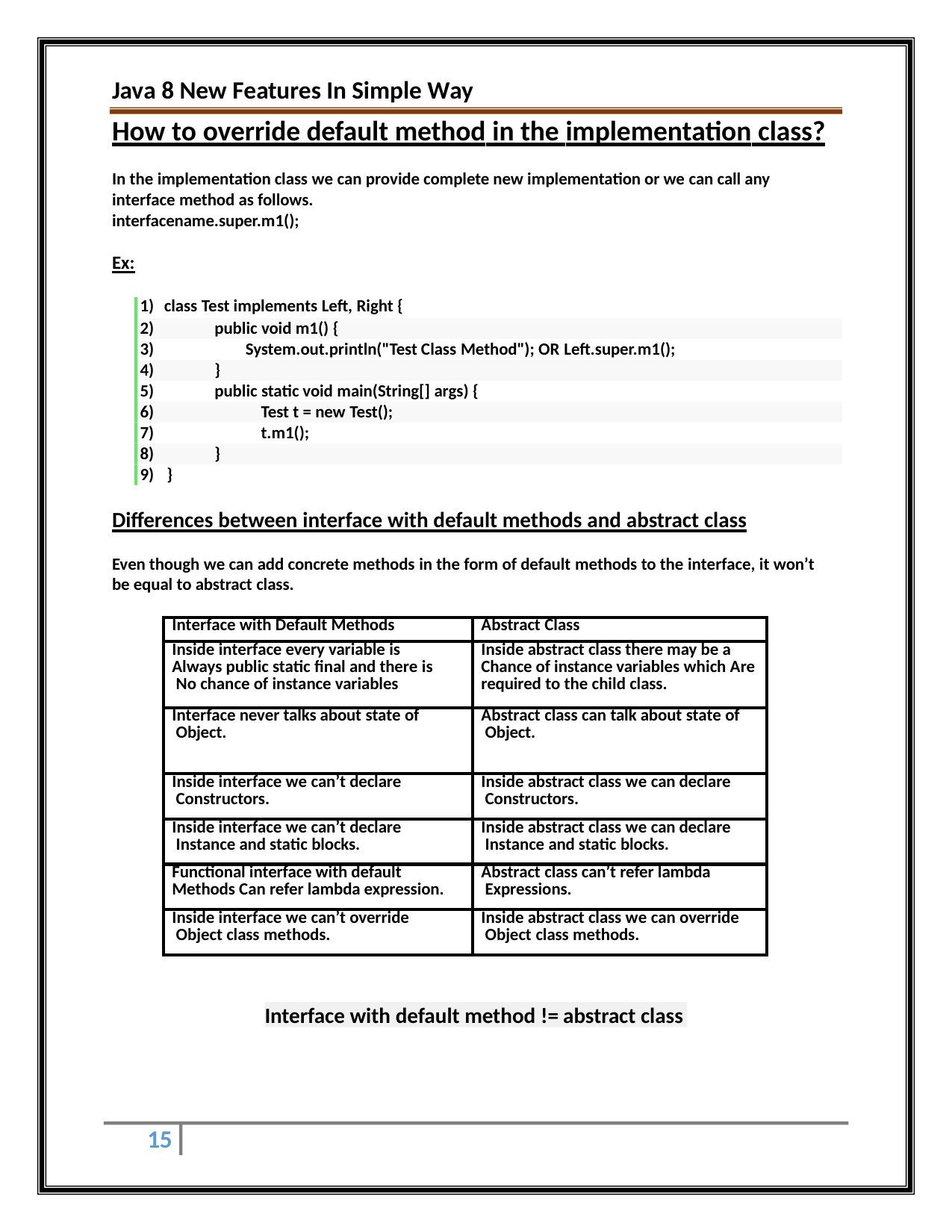

Java 8 New Features In Simple Way
How to override default method in the implementation class?

In the implementation class we can provide complete new implementation or we can call any  interface method as follows.
interfacename.super.m1();

Ex:

1) class Test implements Left, Right {

2)
public void m1() {

3)
System.out.println("Test Class Method"); OR Left.super.m1();

4)
}

5)
public static void main(String[] args) {

6)
Test t = new Test();

7)
t.m1();

8)
9)   }
}

Differences between interface with default methods and abstract class

Even though we can add concrete methods in the form of default methods to the interface, it won’t  be equal to abstract class.
| Interface with Default Methods | Abstract Class |
| --- | --- |
| Inside interface every variable is Always public static final and there is No chance of instance variables | Inside abstract class there may be a Chance of instance variables which Are required to the child class. |
| Interface never talks about state of Object. | Abstract class can talk about state of Object. |
| Inside interface we can’t declare Constructors. | Inside abstract class we can declare Constructors. |
| Inside interface we can’t declare Instance and static blocks. | Inside abstract class we can declare Instance and static blocks. |
| Functional interface with default Methods Can refer lambda expression. | Abstract class can’t refer lambda Expressions. |
| Inside interface we can’t override Object class methods. | Inside abstract class we can override Object class methods. |
Interface with default method != abstract class

15